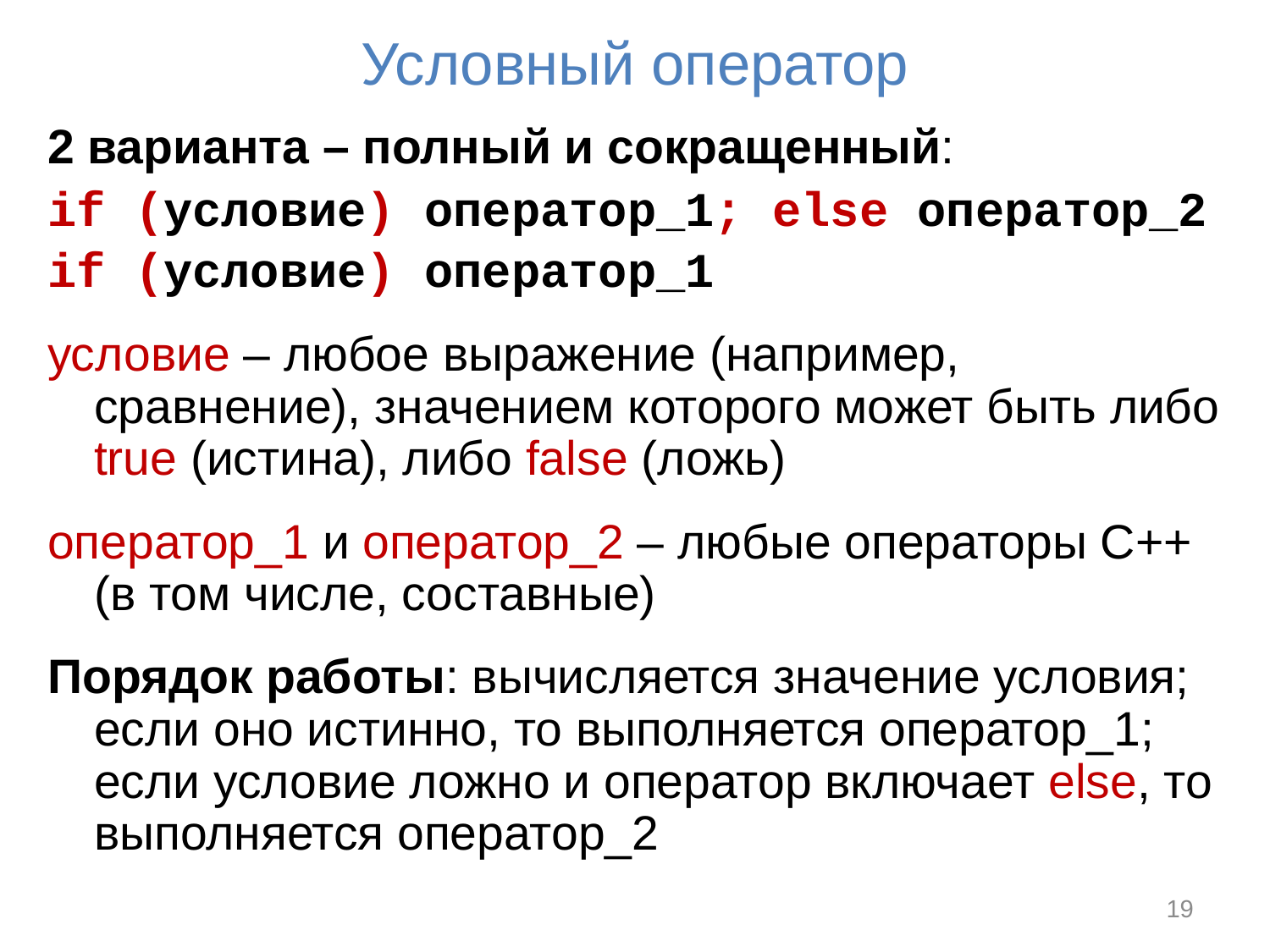

# Условный оператор
2 варианта – полный и сокращенный:
if (условие) оператор_1; else оператор_2
if (условие) оператор_1
условие – любое выражение (например, сравнение), значением которого может быть либо true (истина), либо false (ложь)
оператор_1 и оператор_2 – любые операторы С++ (в том числе, составные)
Порядок работы: вычисляется значение условия; если оно истинно, то выполняется оператор_1; если условие ложно и оператор включает else, то выполняется оператор_2

19